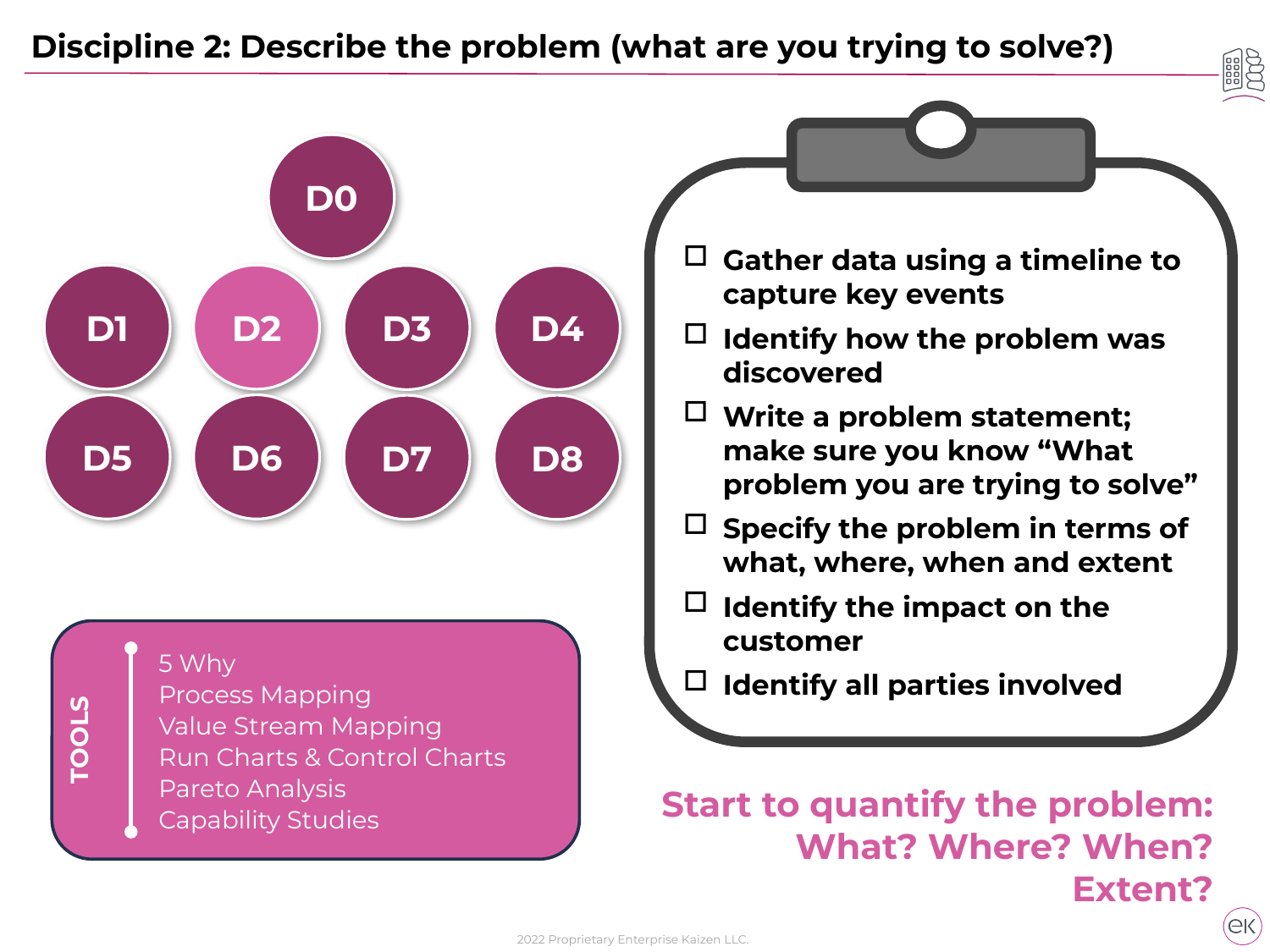

Discipline 2: Describe the problem (what are you trying to solve?)

D0
Gather data using a timeline to capture key events
Identify how the problem was discovered
Write a problem statement; make sure you know “What problem you are trying to solve”
Specify the problem in terms of what, where, when and extent
Identify the impact on the customer
Identify all parties involved
D1
D2
D3
D4
D5
D6
D7
D8

5 Why
Process Mapping
Value Stream Mapping
Run Charts & Control Charts
Pareto Analysis
Capability Studies
TOOLS
Start to quantify the problem: What? Where? When? Extent?